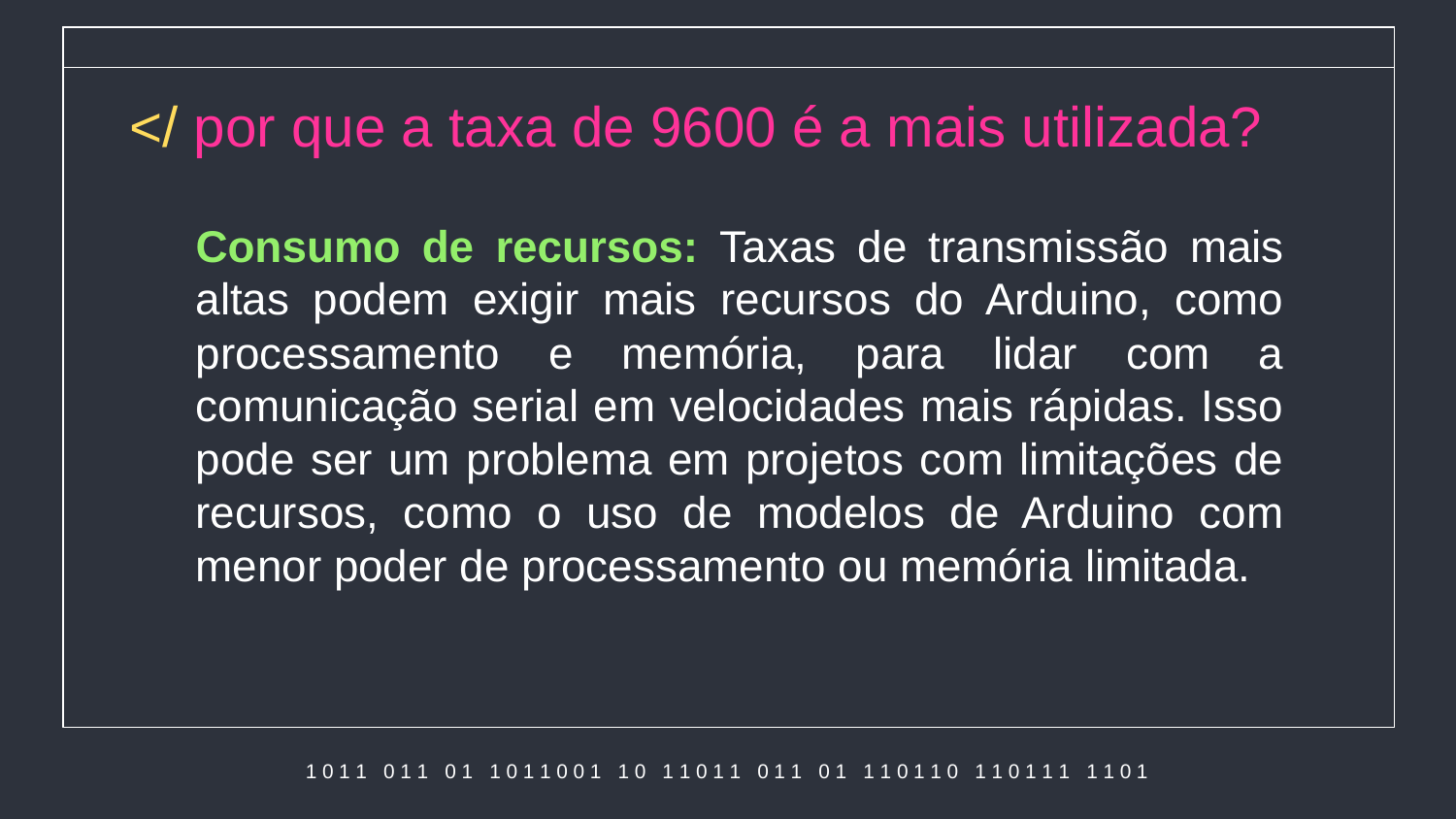

# </ por que a taxa de 9600 é a mais utilizada?

Consumo de recursos: Taxas de transmissão mais altas podem exigir mais recursos do Arduino, como processamento e memória, para lidar com a comunicação serial em velocidades mais rápidas. Isso pode ser um problema em projetos com limitações de recursos, como o uso de modelos de Arduino com menor poder de processamento ou memória limitada.